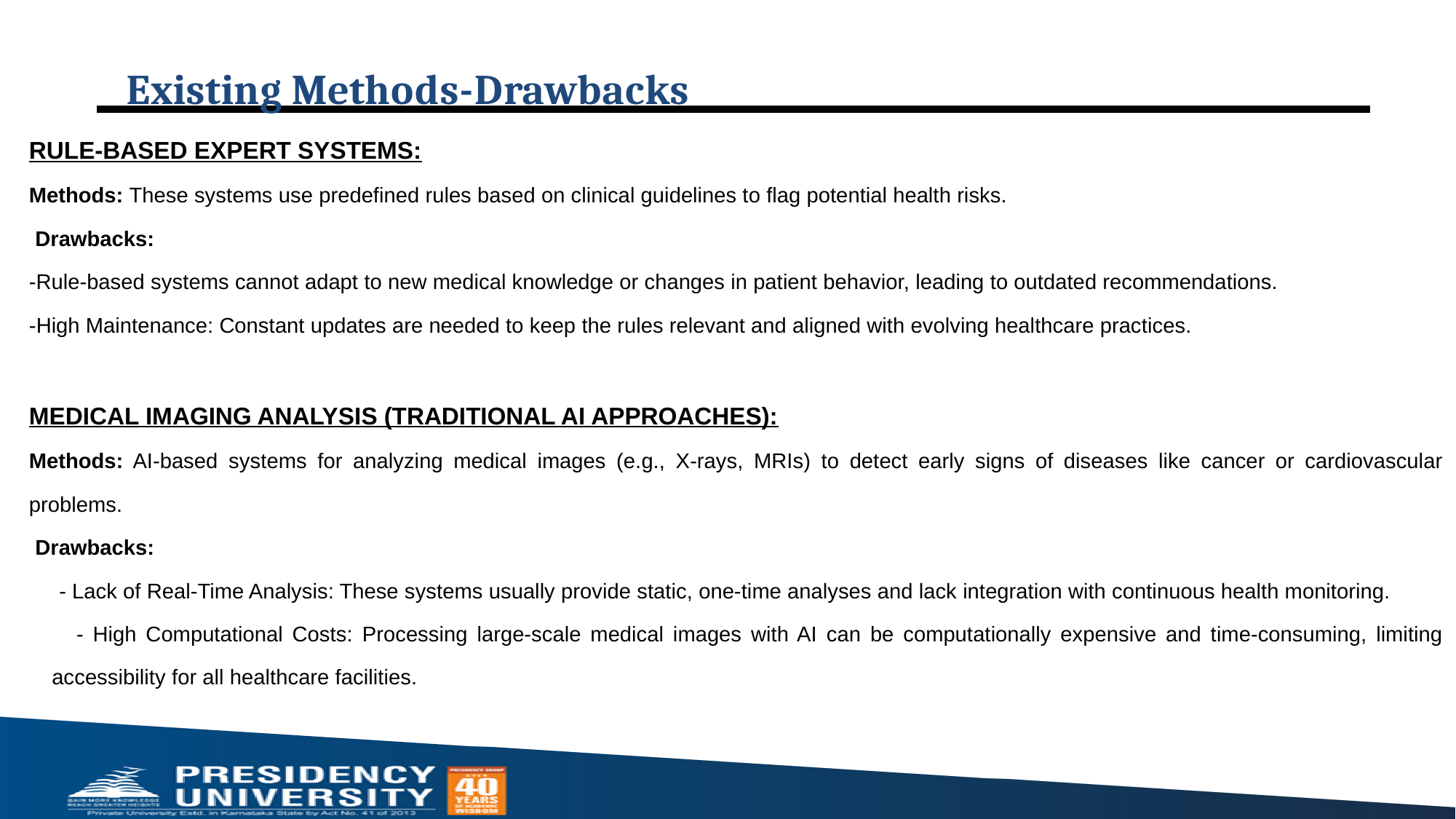

# Existing Methods-Drawbacks
RULE-BASED EXPERT SYSTEMS:
Methods: These systems use predefined rules based on clinical guidelines to flag potential health risks.
 Drawbacks:
-Rule-based systems cannot adapt to new medical knowledge or changes in patient behavior, leading to outdated recommendations.
-High Maintenance: Constant updates are needed to keep the rules relevant and aligned with evolving healthcare practices.

MEDICAL IMAGING ANALYSIS (TRADITIONAL AI APPROACHES):
Methods: AI-based systems for analyzing medical images (e.g., X-rays, MRIs) to detect early signs of diseases like cancer or cardiovascular problems.
 Drawbacks:
     - Lack of Real-Time Analysis: These systems usually provide static, one-time analyses and lack integration with continuous health monitoring.
     - High Computational Costs: Processing large-scale medical images with AI can be computationally expensive and time-consuming, limiting accessibility for all healthcare facilities.